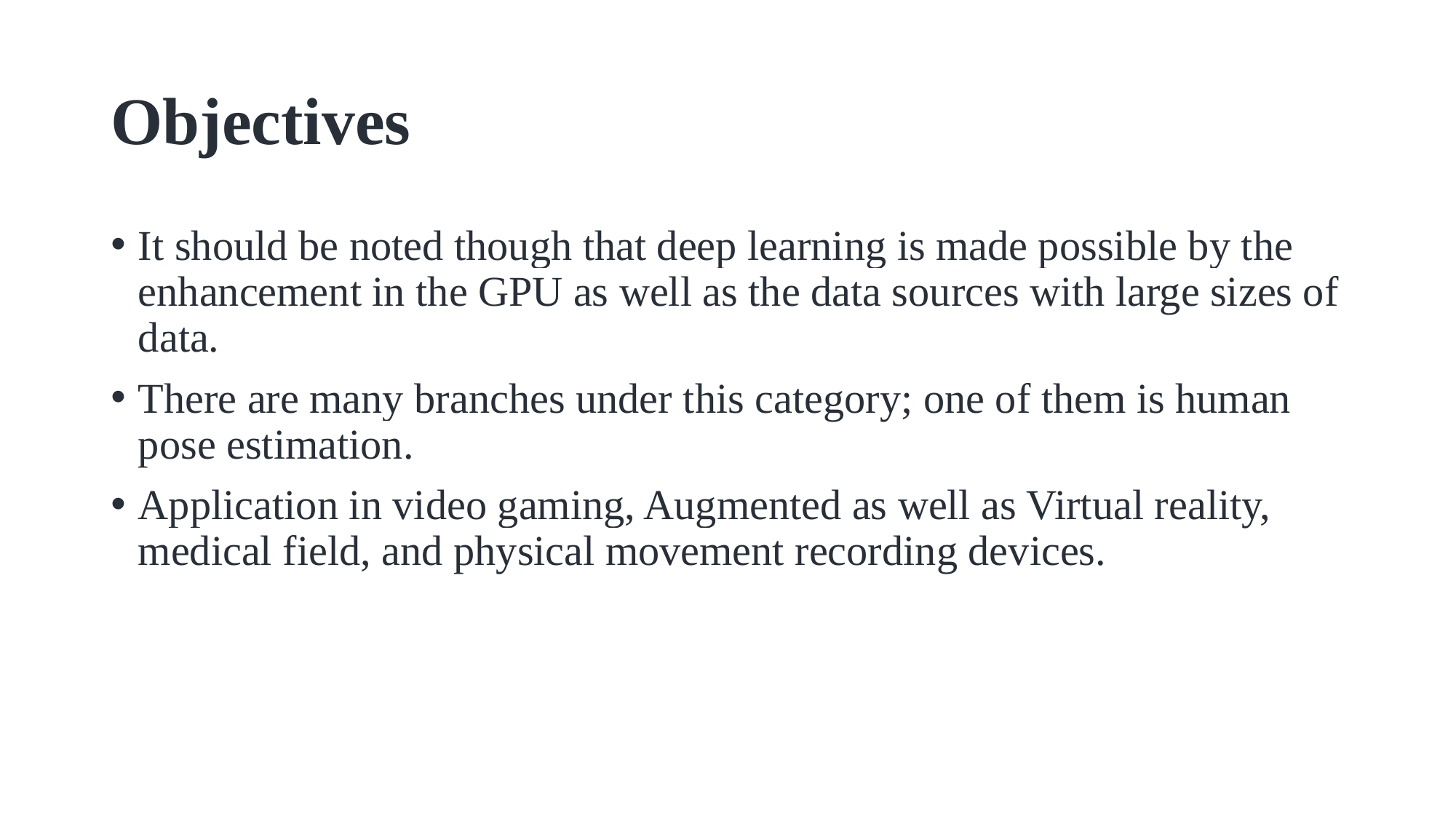

# Objectives
It should be noted though that deep learning is made possible by the enhancement in the GPU as well as the data sources with large sizes of data.
There are many branches under this category; one of them is human pose estimation.
Application in video gaming, Augmented as well as Virtual reality, medical field, and physical movement recording devices.